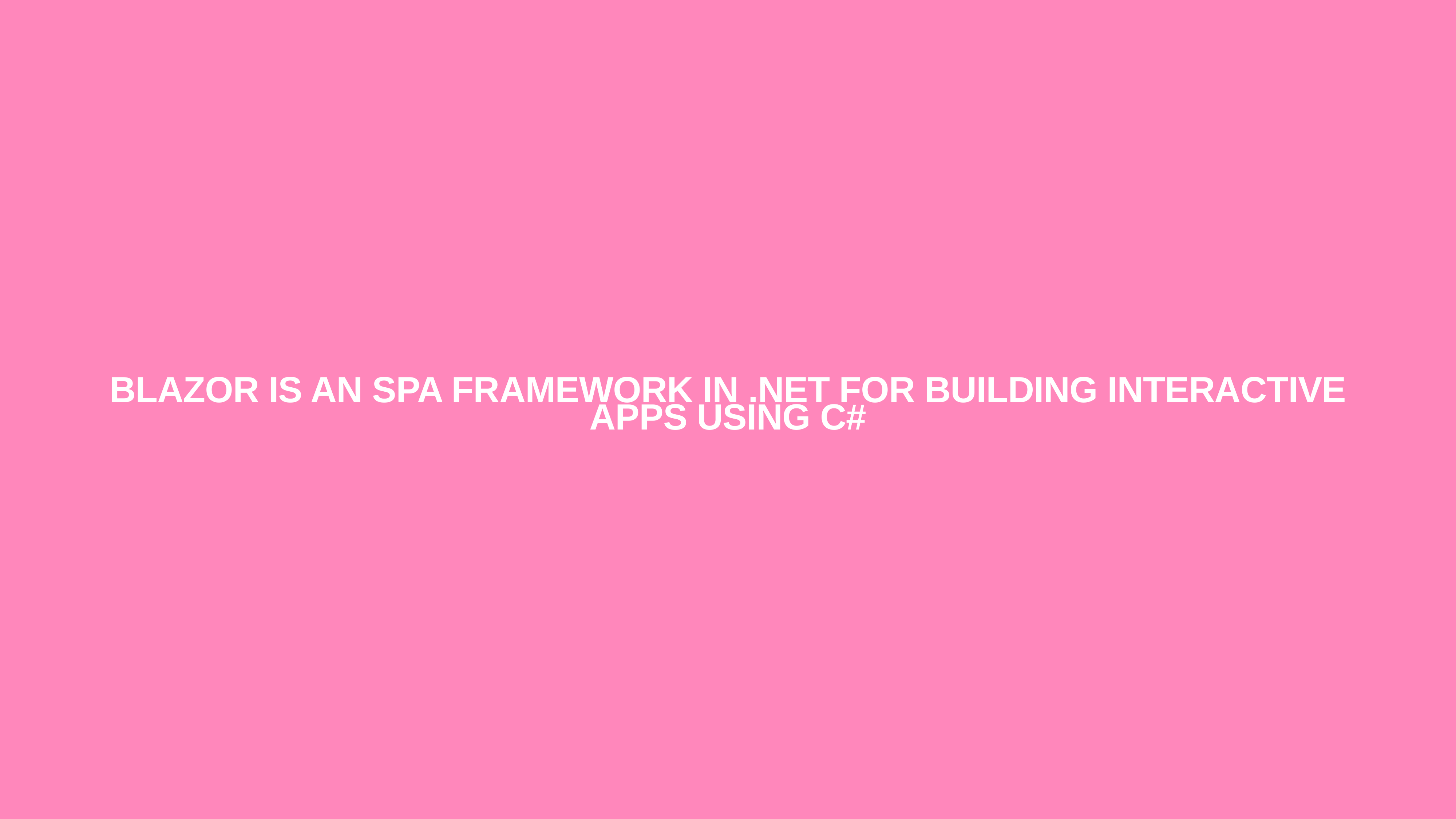

Blazor is an SPA Framework in .NET for Building Interactive Apps Using C#